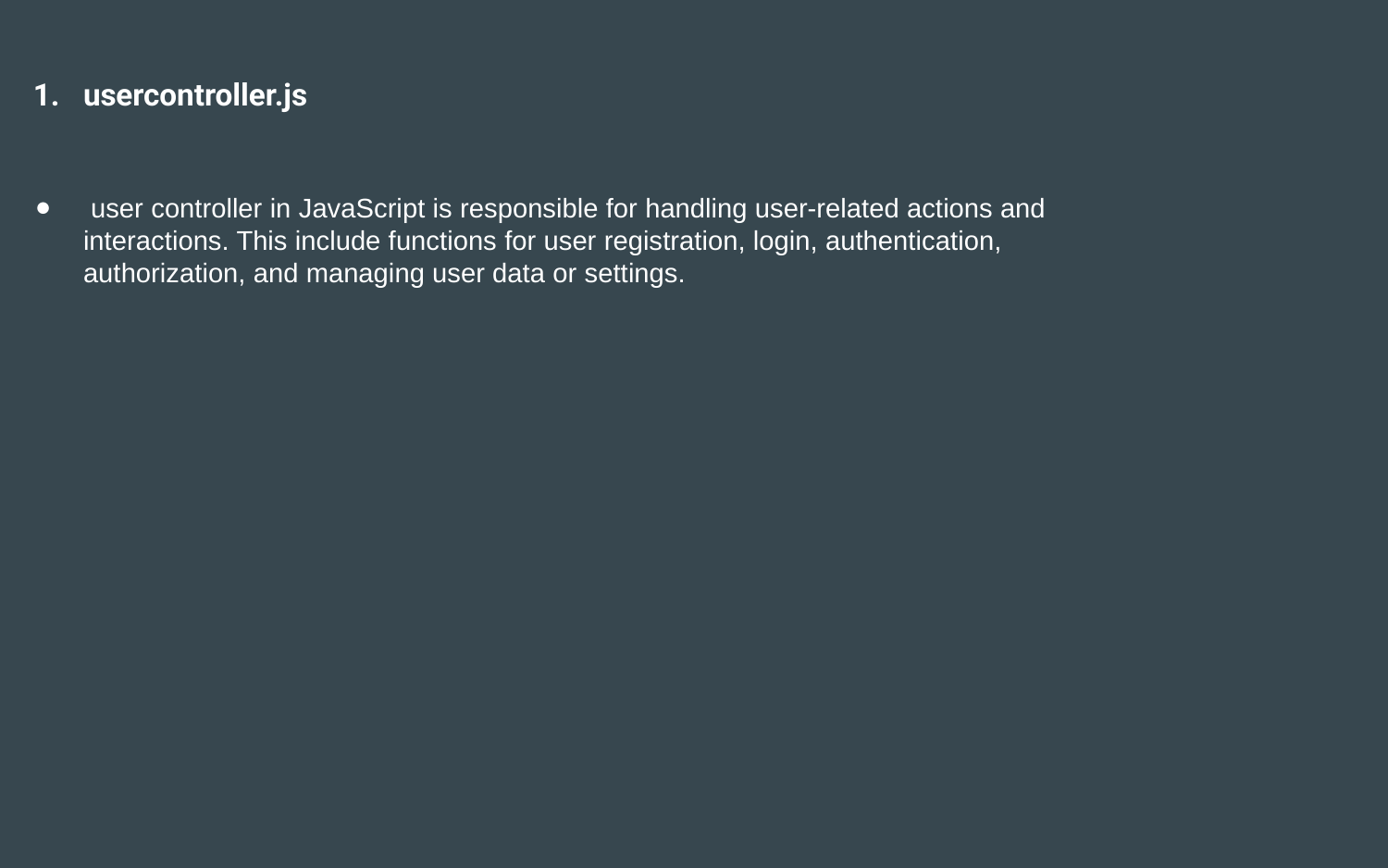

usercontroller.js
 user controller in JavaScript is responsible for handling user-related actions and interactions. This include functions for user registration, login, authentication, authorization, and managing user data or settings.